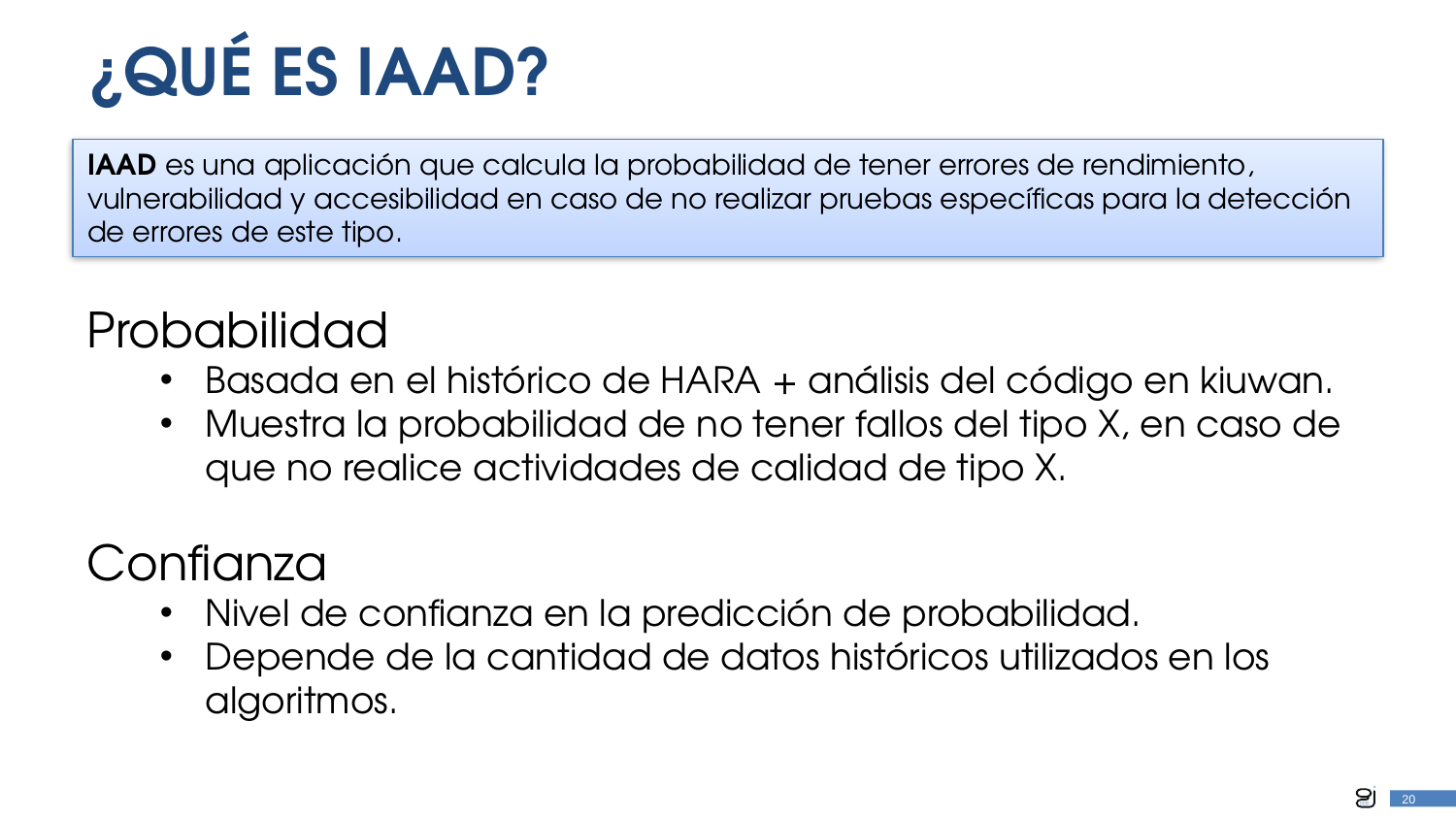

# ¿QUÉ ES IAAD?
IAAD es una aplicación que calcula la probabilidad de tener errores de rendimiento, vulnerabilidad y accesibilidad en caso de no realizar pruebas específicas para la detección de errores de este tipo.
Probabilidad
Basada en el histórico de HARA + análisis del código en kiuwan.
Muestra la probabilidad de no tener fallos del tipo X, en caso de que no realice actividades de calidad de tipo X.

Confianza
Nivel de confianza en la predicción de probabilidad.
Depende de la cantidad de datos históricos utilizados en los algoritmos.

20